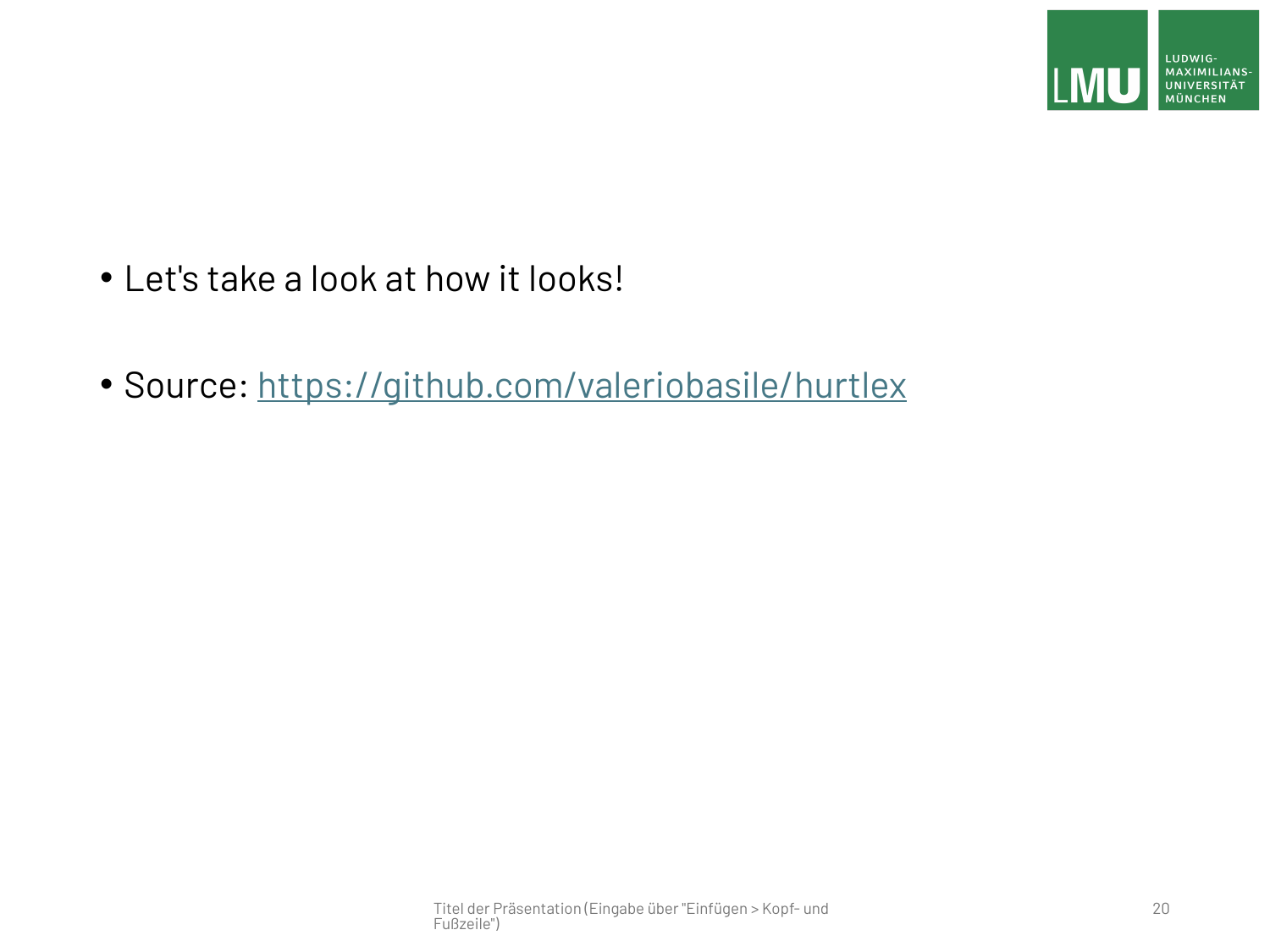

#
Let's take a look at how it looks!

Source: https://github.com/valeriobasile/hurtlex

Titel der Präsentation (Eingabe über "Einfügen > Kopf- und Fußzeile")
20